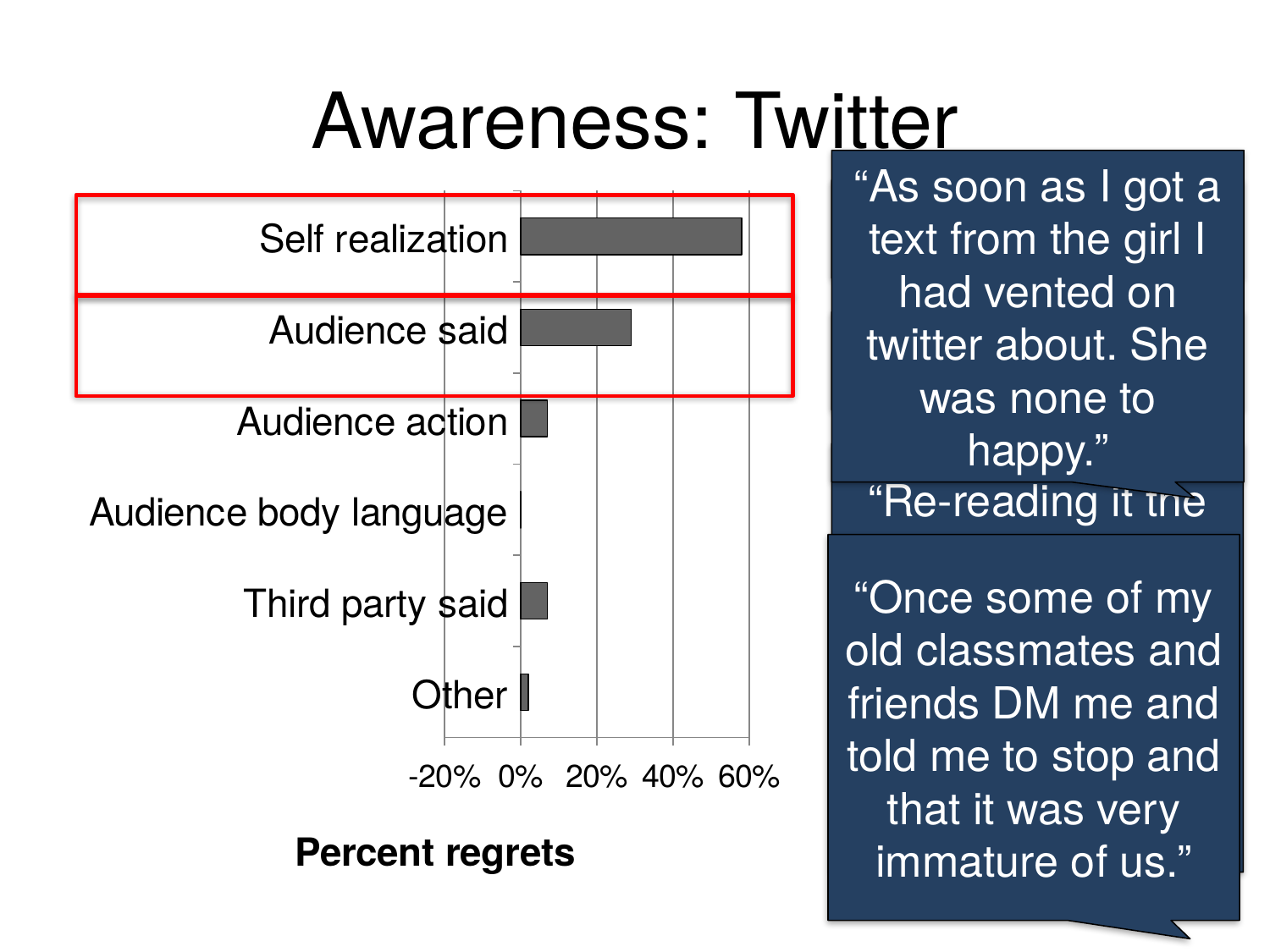

# Awareness: Twitter
“As soon as I got a text from the girl I had vented on twitter about. She was none to happy.”

“Once some of my old classmates and friends DM me and told me to stop and that it was very immature of us.”

### Chart

| Category | Twitter |
|---|---|
| Other | 0.02 |
| Third party said | 0.07 |
| Audience body language | 0.0 |
| Audience action | 0.07 |
| Audience said | 0.29 |
| Self realization | 0.58 |
“my heart told me"

“I just felt guilty"
“Re-reading it the next morning kind of gave me a feeling in my stomach like, ‘wow, I probably shouldn't have sent this.’”